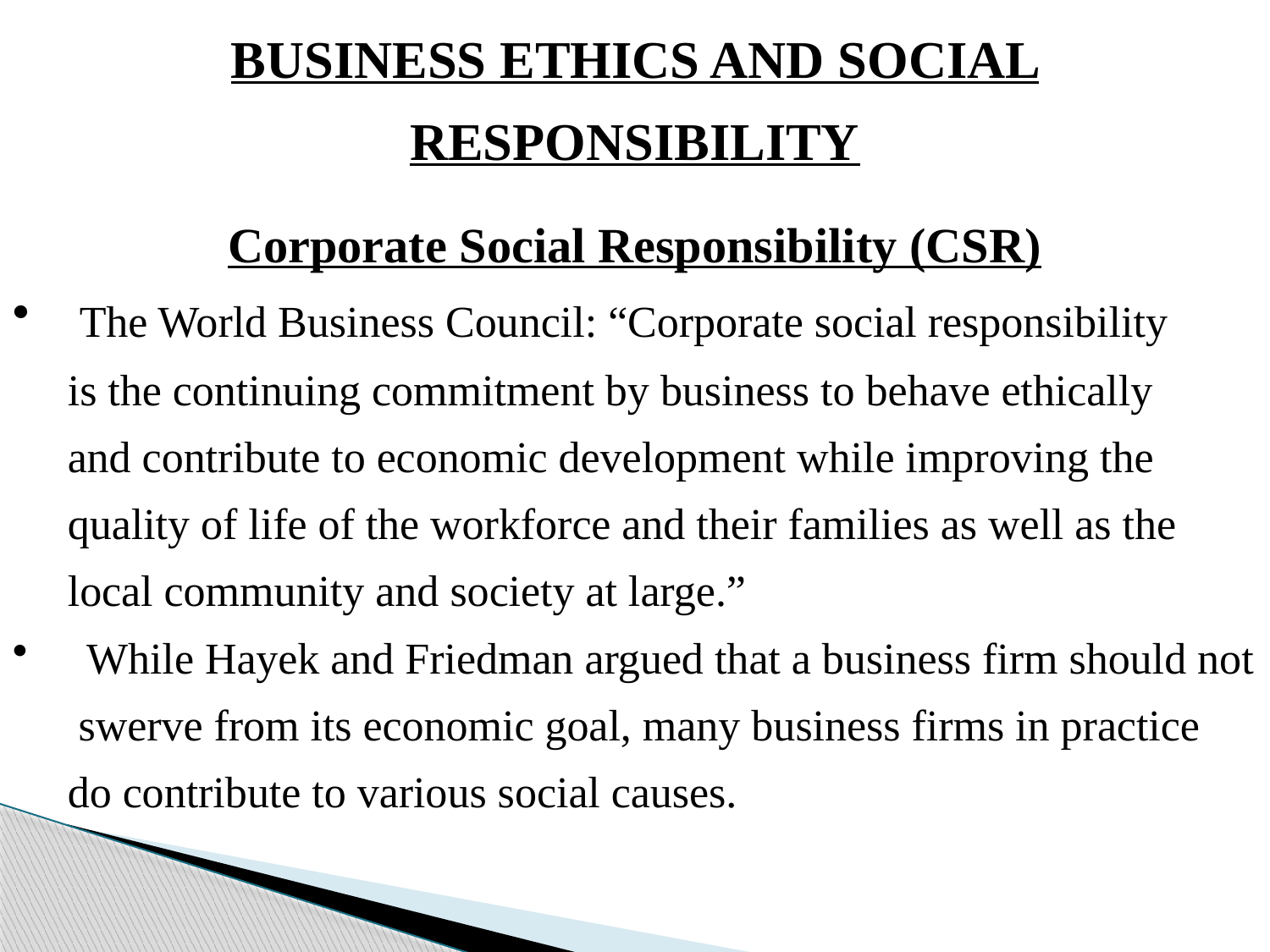

BUSINESS ETHICS AND SOCIAL RESPONSIBILITY
Corporate Social Responsibility (CSR)
   The World Business Council: “Corporate social responsibility
     is the continuing commitment by business to behave ethically
     and contribute to economic development while improving the
     quality of life of the workforce and their families as well as the
     local community and society at large.”
    While Hayek and Friedman argued that a business firm should not
      swerve from its economic goal, many business firms in practice
     do contribute to various social causes.